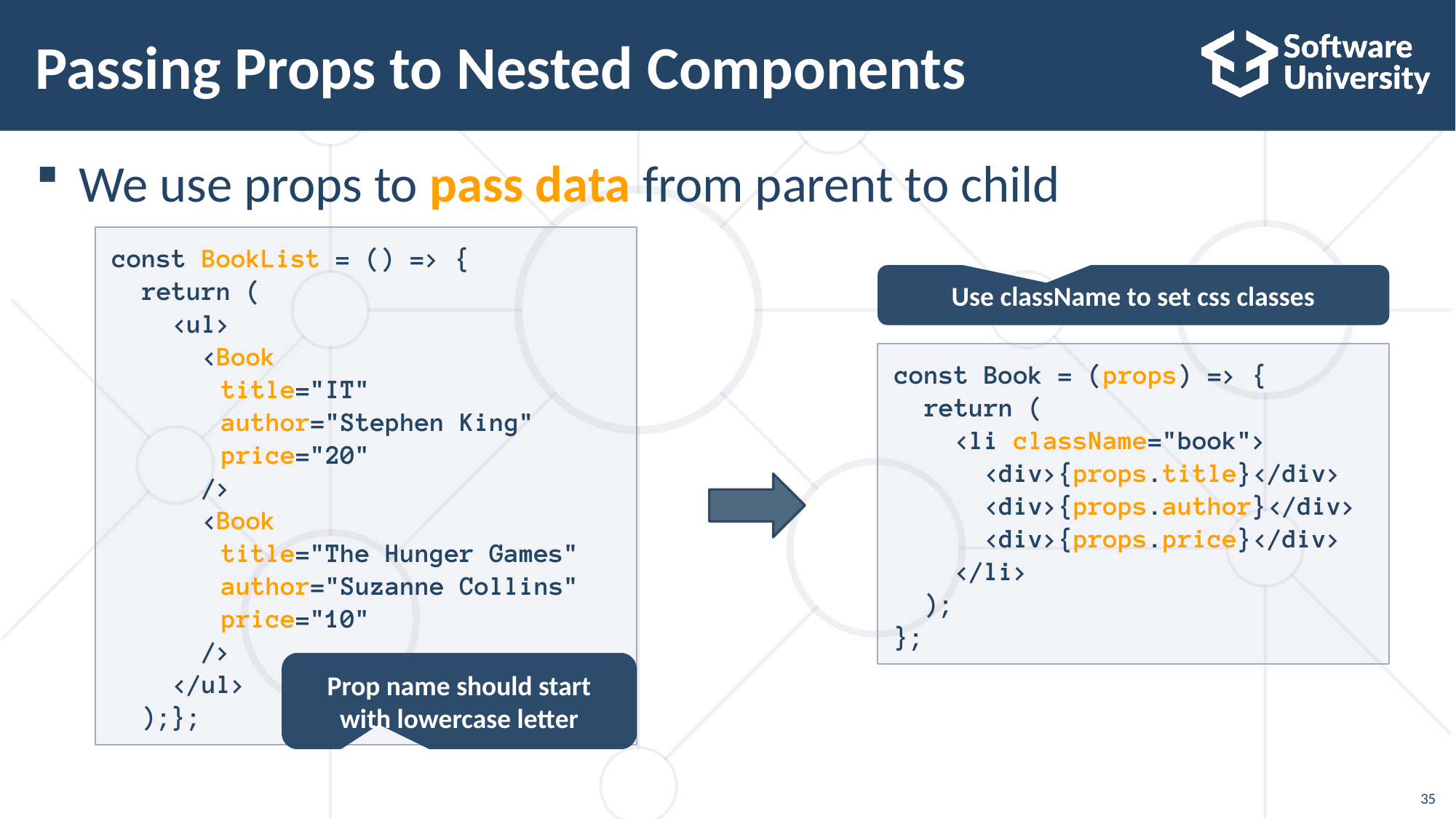

# Passing Props to Nested Components
We use props to pass data from parent to child
const BookList = () => {
  return (
    <ul>
      <Book
  	title="IT"
  	author="Stephen King"
	price="20"
      />
      <Book
  	title="The Hunger Games"
	author="Suzanne Collins"
	price="10"
      />
    </ul>
  );};
Use className to set css classes
const Book = (props) => {
  return (
    <li className="book">
      <div>{props.title}</div>
      <div>{props.author}</div>
      <div>{props.price}</div>
    </li>
  );
};

Prop name should start with lowercase letter
35